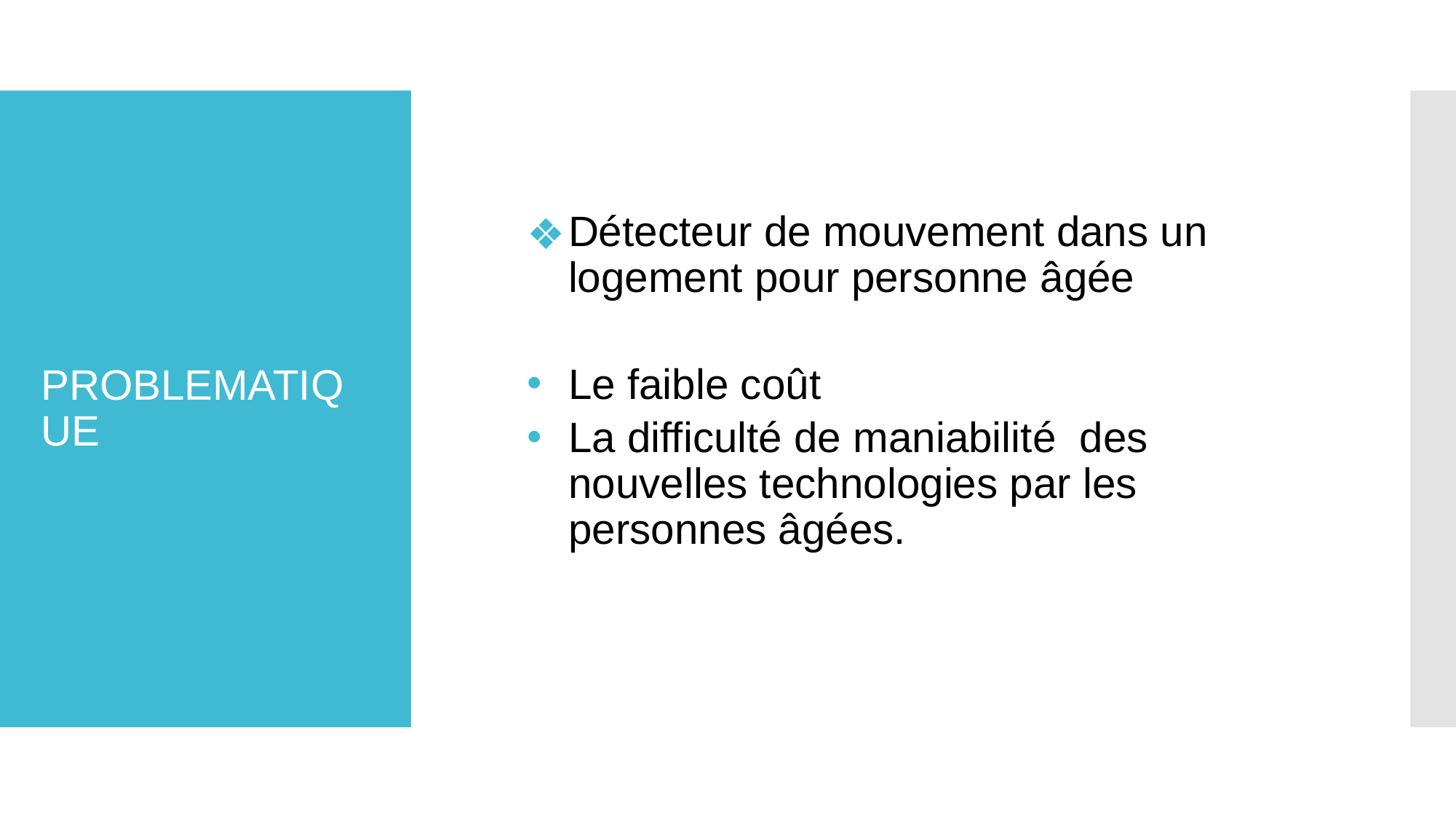

Détecteur de mouvement dans un logement pour personne âgée

Le faible coût
La difficulté de maniabilité  des nouvelles technologies par les personnes âgées.

# PROBLEMATIQUE